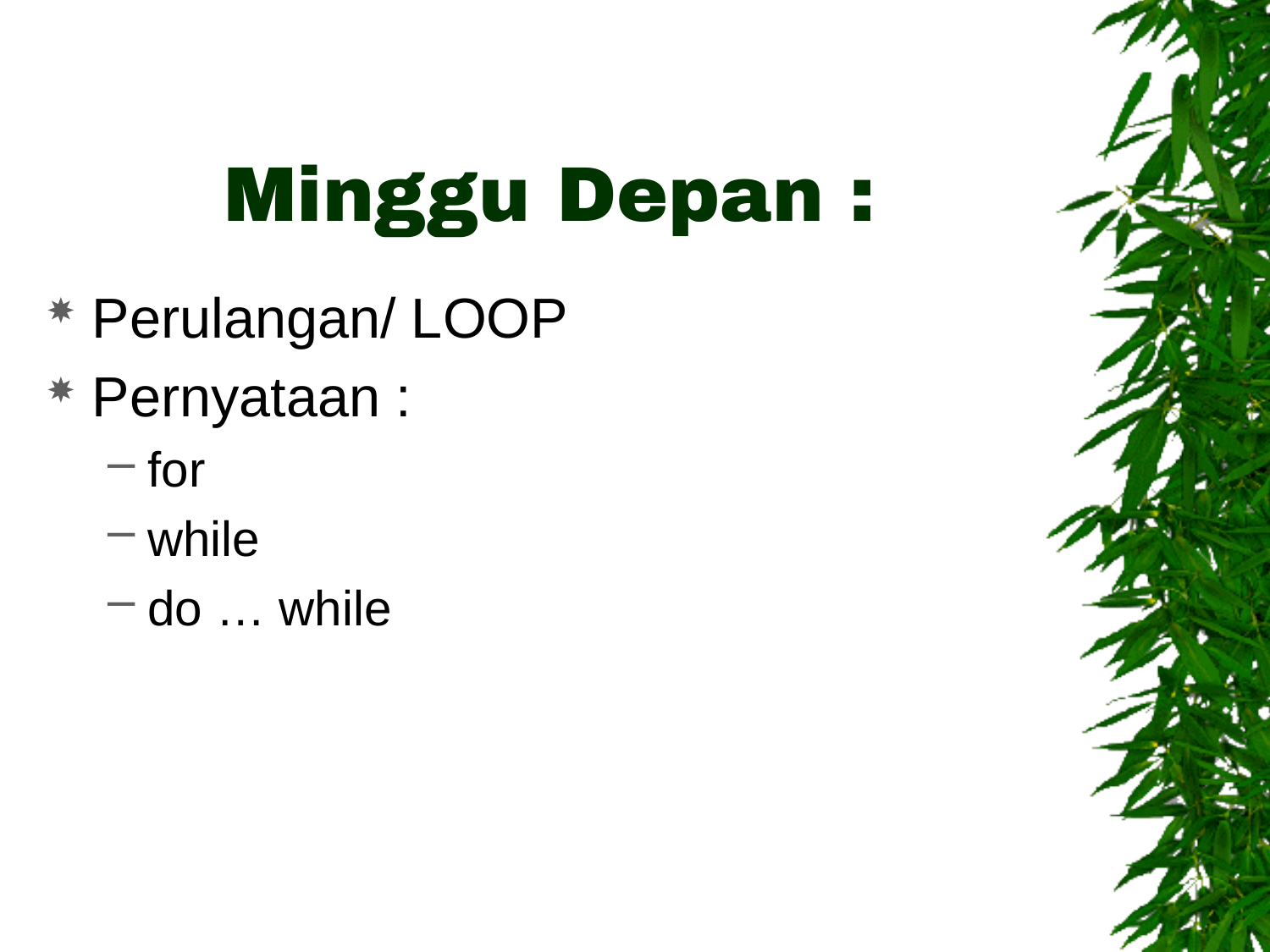

# Minggu Depan :
Perulangan/ LOOP
Pernyataan :
for
while
do … while